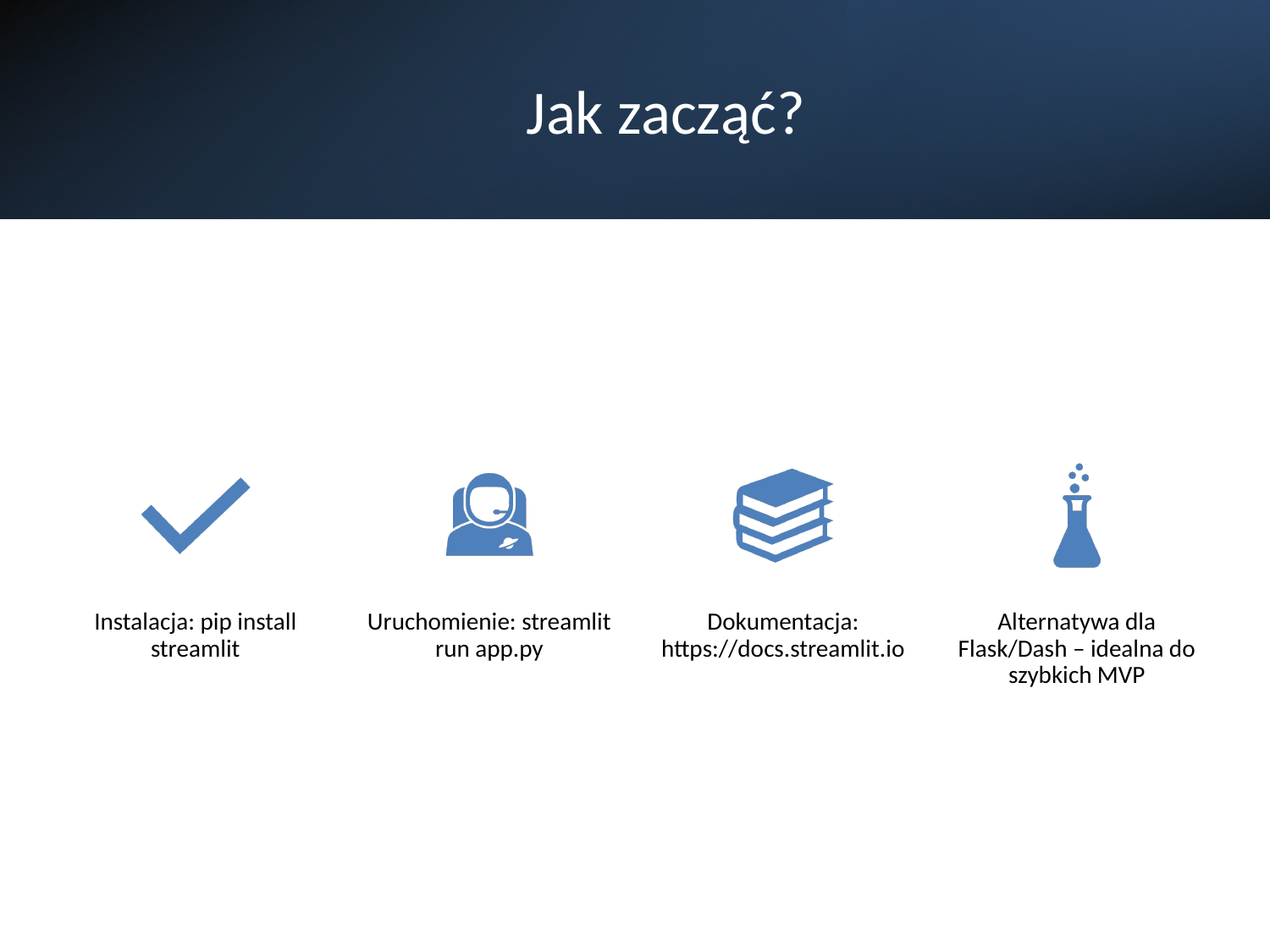

# Jak zacząć?
Instalacja: pip install streamlit
Uruchomienie: streamlit run app.py
Dokumentacja: https://docs.streamlit.io
Alternatywa dla Flask/Dash – idealna do szybkich MVP